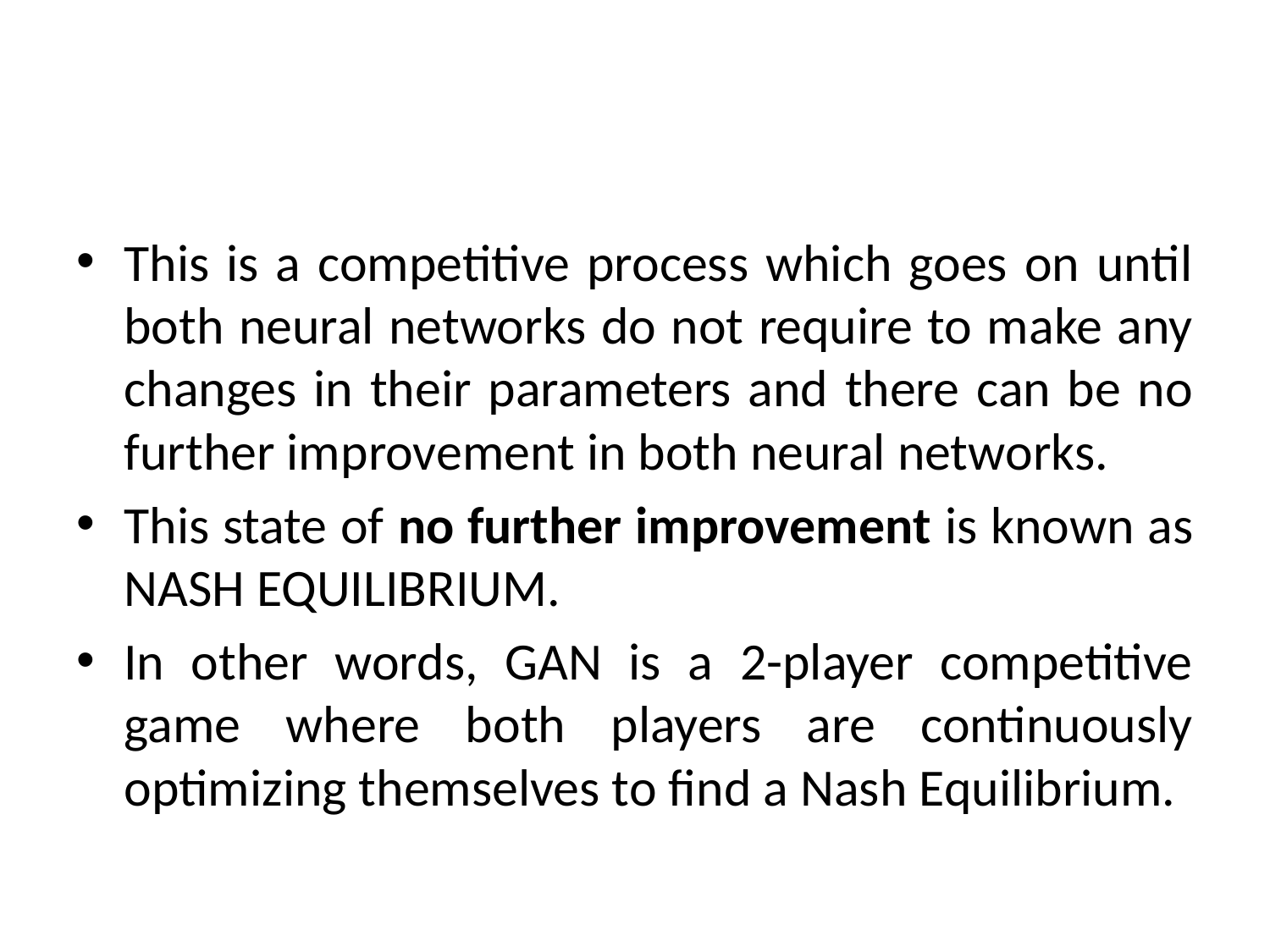

#
This is a competitive process which goes on until both neural networks do not require to make any changes in their parameters and there can be no further improvement in both neural networks.
This state of no further improvement is known as NASH EQUILIBRIUM.
In other words, GAN is a 2-player competitive game where both players are continuously optimizing themselves to find a Nash Equilibrium.